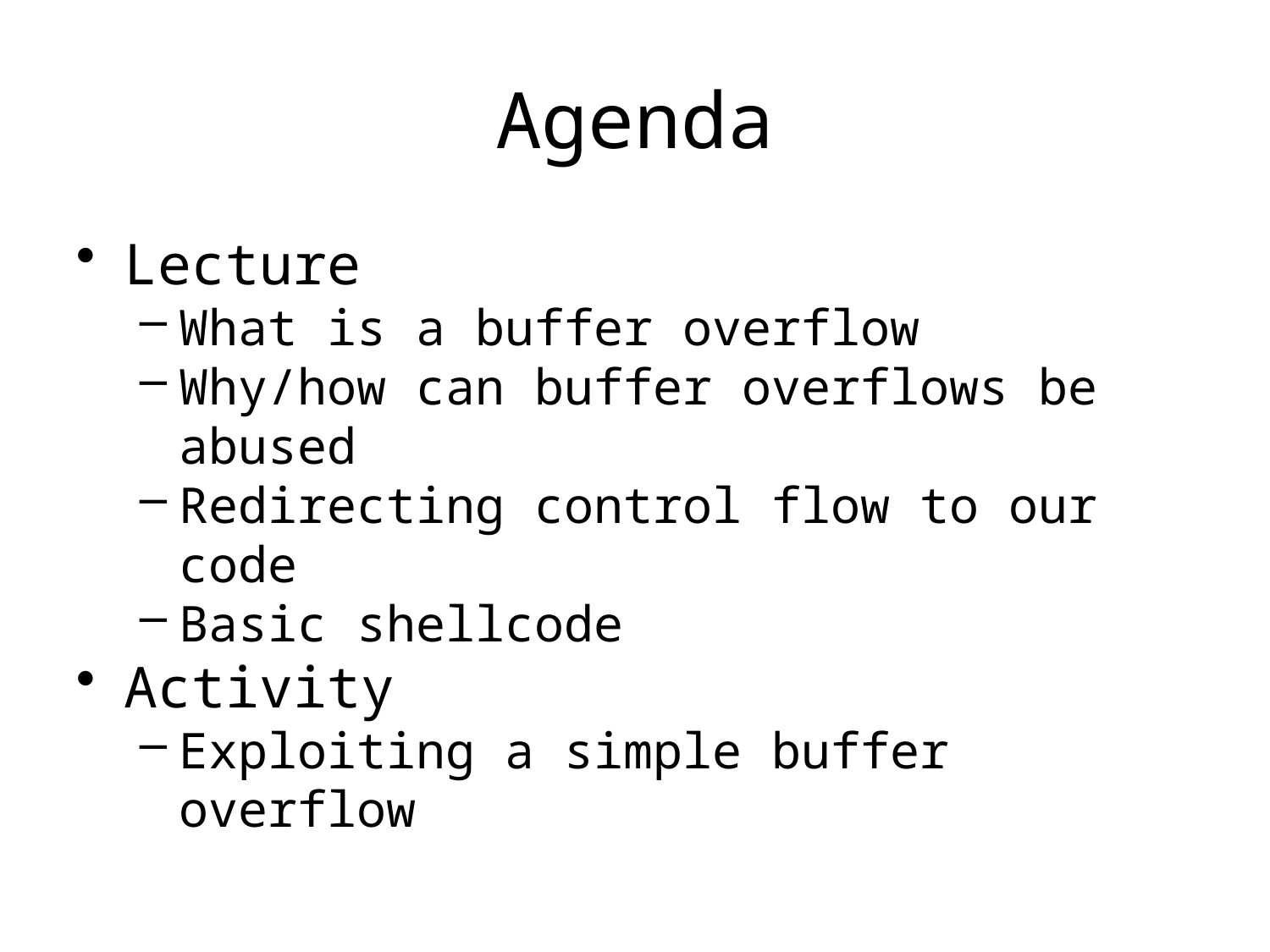

# Agenda
Lecture
What is a buffer overflow
Why/how can buffer overflows be abused
Redirecting control flow to our code
Basic shellcode
Activity
Exploiting a simple buffer overflow